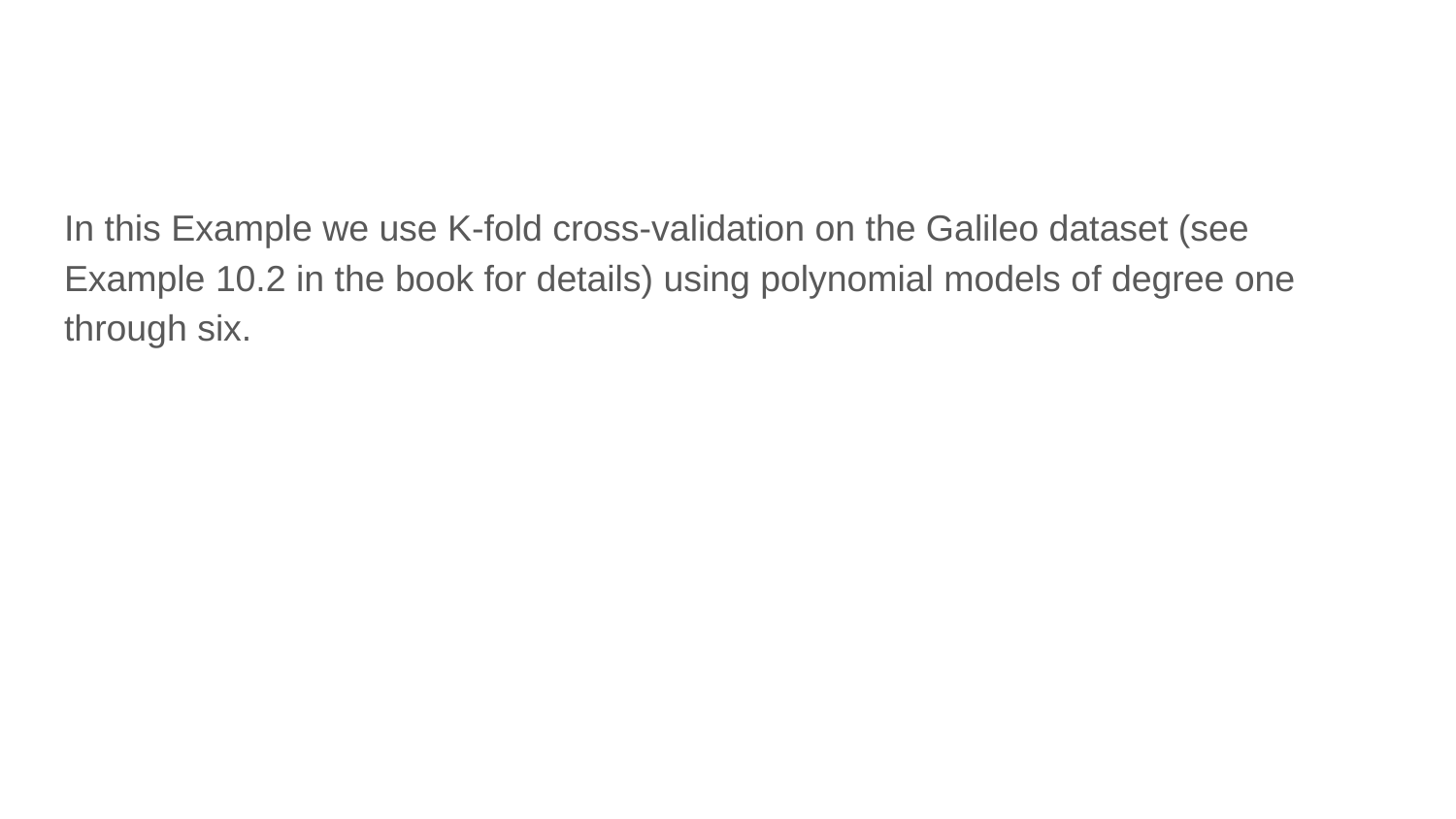

In this Example we use K-fold cross-validation on the Galileo dataset (see Example 10.2 in the book for details) using polynomial models of degree one through six.